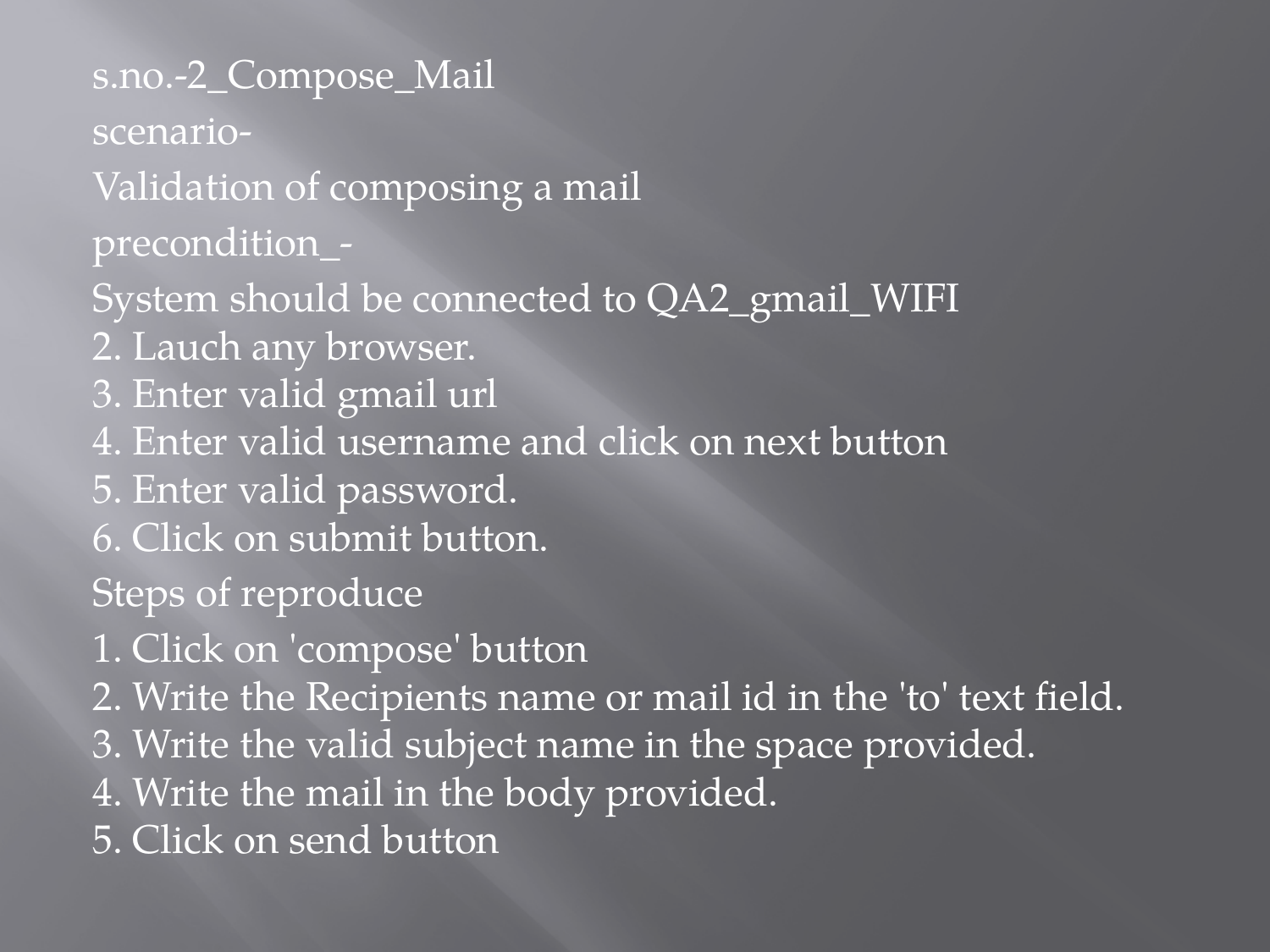

#
s.no.-2_Compose_Mail
scenario-
Validation of composing a mail
precondition_-
System should be connected to QA2_gmail_WIFI
2. Lauch any browser.
3. Enter valid gmail url
4. Enter valid username and click on next button
5. Enter valid password.
6. Click on submit button.
Steps of reproduce
1. Click on 'compose' button
2. Write the Recipients name or mail id in the 'to' text field.
3. Write the valid subject name in the space provided.
4. Write the mail in the body provided.
5. Click on send button